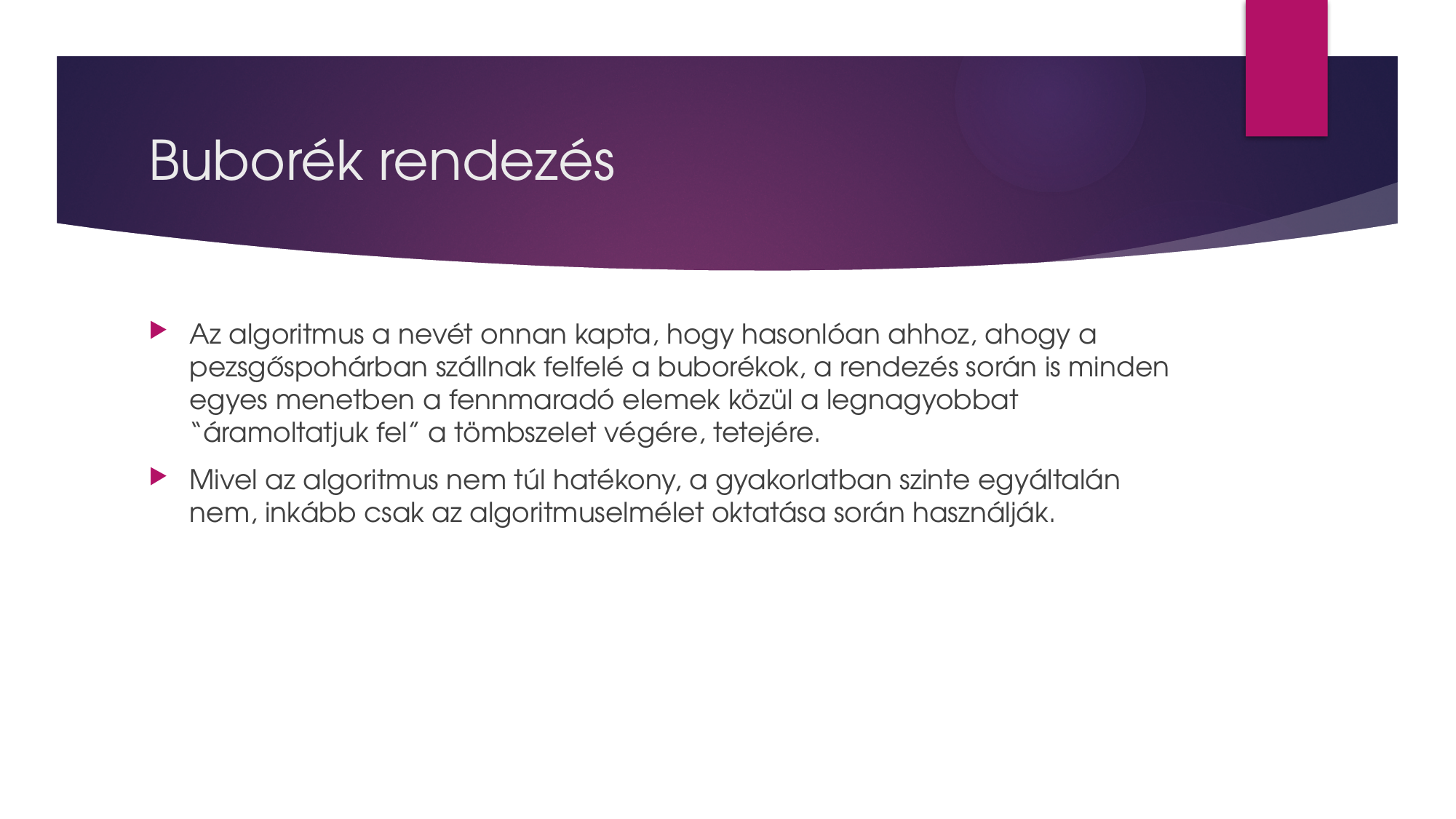

# Buborék rendezés
Az algoritmus a nevét onnan kapta, hogy hasonlóan ahhoz, ahogy a pezsgőspohárban szállnak felfelé a buborékok, a rendezés során is minden egyes menetben a fennmaradó elemek közül a legnagyobbat “áramoltatjuk fel” a tömbszelet végére, tetejére.
Mivel az algoritmus nem túl hatékony, a gyakorlatban szinte egyáltalán nem, inkább csak az algoritmuselmélet oktatása során használják.